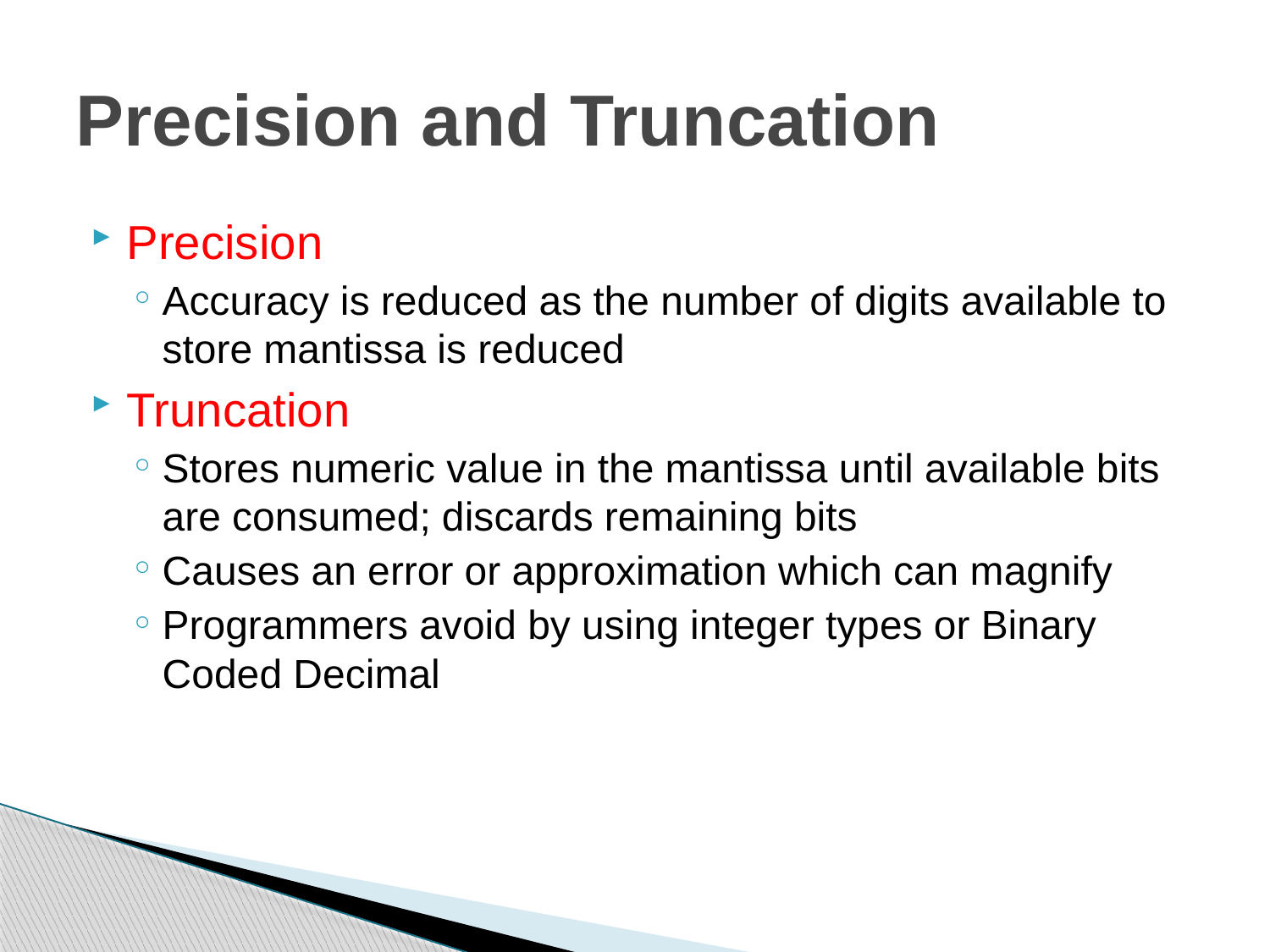

# Precision and Truncation
Precision
Accuracy is reduced as the number of digits available to store mantissa is reduced
Truncation
Stores numeric value in the mantissa until available bits are consumed; discards remaining bits
Causes an error or approximation which can magnify
Programmers avoid by using integer types or Binary Coded Decimal